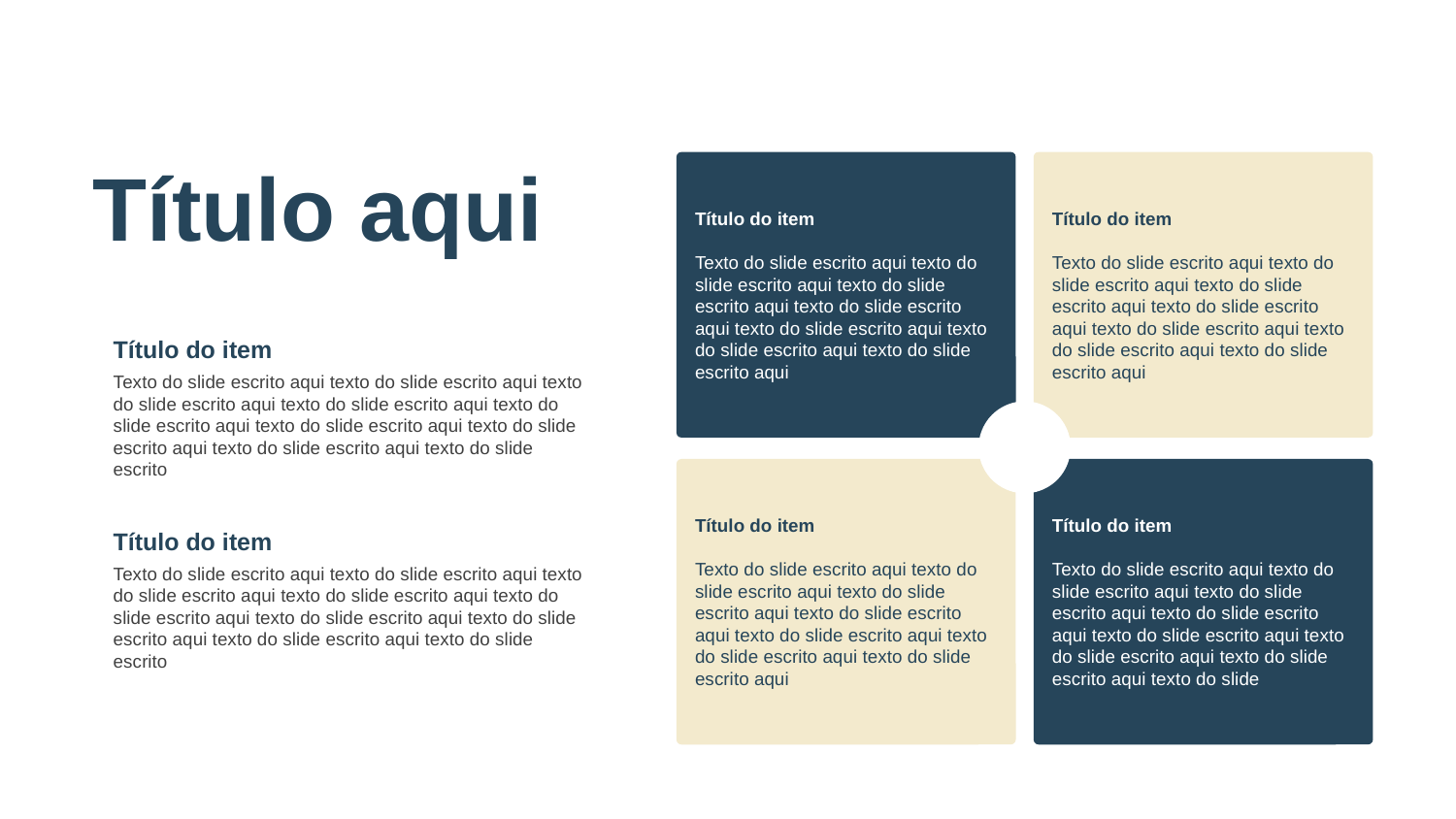

Título do item

Texto do slide escrito aqui texto do slide escrito aqui texto do slide escrito aqui texto do slide escrito aqui texto do slide escrito aqui texto do slide escrito aqui texto do slide escrito aqui
Título do item

Texto do slide escrito aqui texto do slide escrito aqui texto do slide escrito aqui texto do slide escrito aqui texto do slide escrito aqui texto do slide escrito aqui texto do slide escrito aqui
Título aqui
Título do item
Texto do slide escrito aqui texto do slide escrito aqui texto do slide escrito aqui texto do slide escrito aqui texto do slide escrito aqui texto do slide escrito aqui texto do slide escrito aqui texto do slide escrito aqui texto do slide escrito

Título do item

Texto do slide escrito aqui texto do slide escrito aqui texto do slide escrito aqui texto do slide escrito aqui texto do slide escrito aqui texto do slide escrito aqui texto do slide escrito aqui
Título do item

Texto do slide escrito aqui texto do slide escrito aqui texto do slide escrito aqui texto do slide escrito aqui texto do slide escrito aqui texto do slide escrito aqui texto do slide escrito aqui texto do slide
Título do item
Texto do slide escrito aqui texto do slide escrito aqui texto do slide escrito aqui texto do slide escrito aqui texto do slide escrito aqui texto do slide escrito aqui texto do slide escrito aqui texto do slide escrito aqui texto do slide escrito